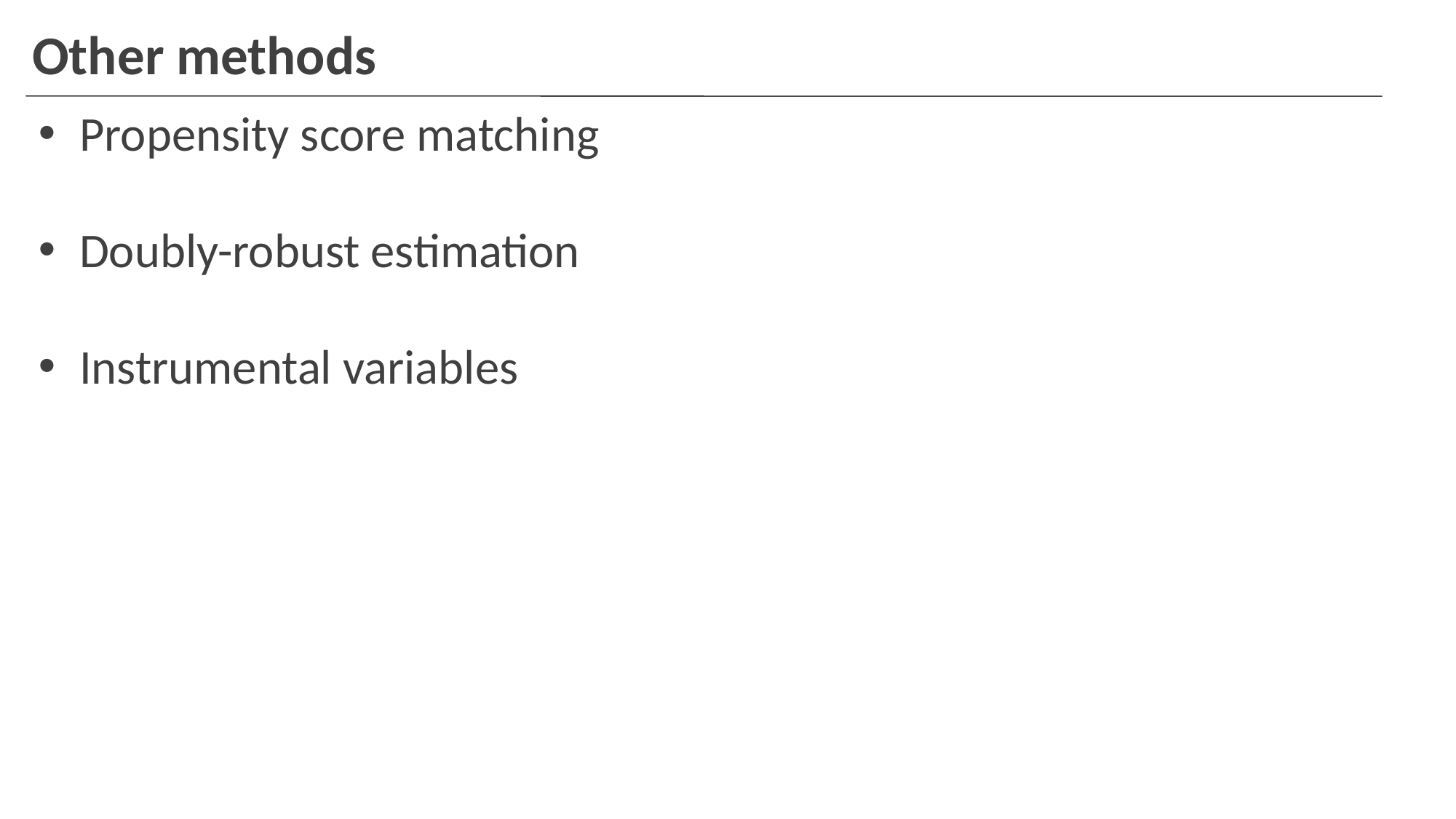

# Other methods
Propensity score matching

Doubly-robust estimation

Instrumental variables